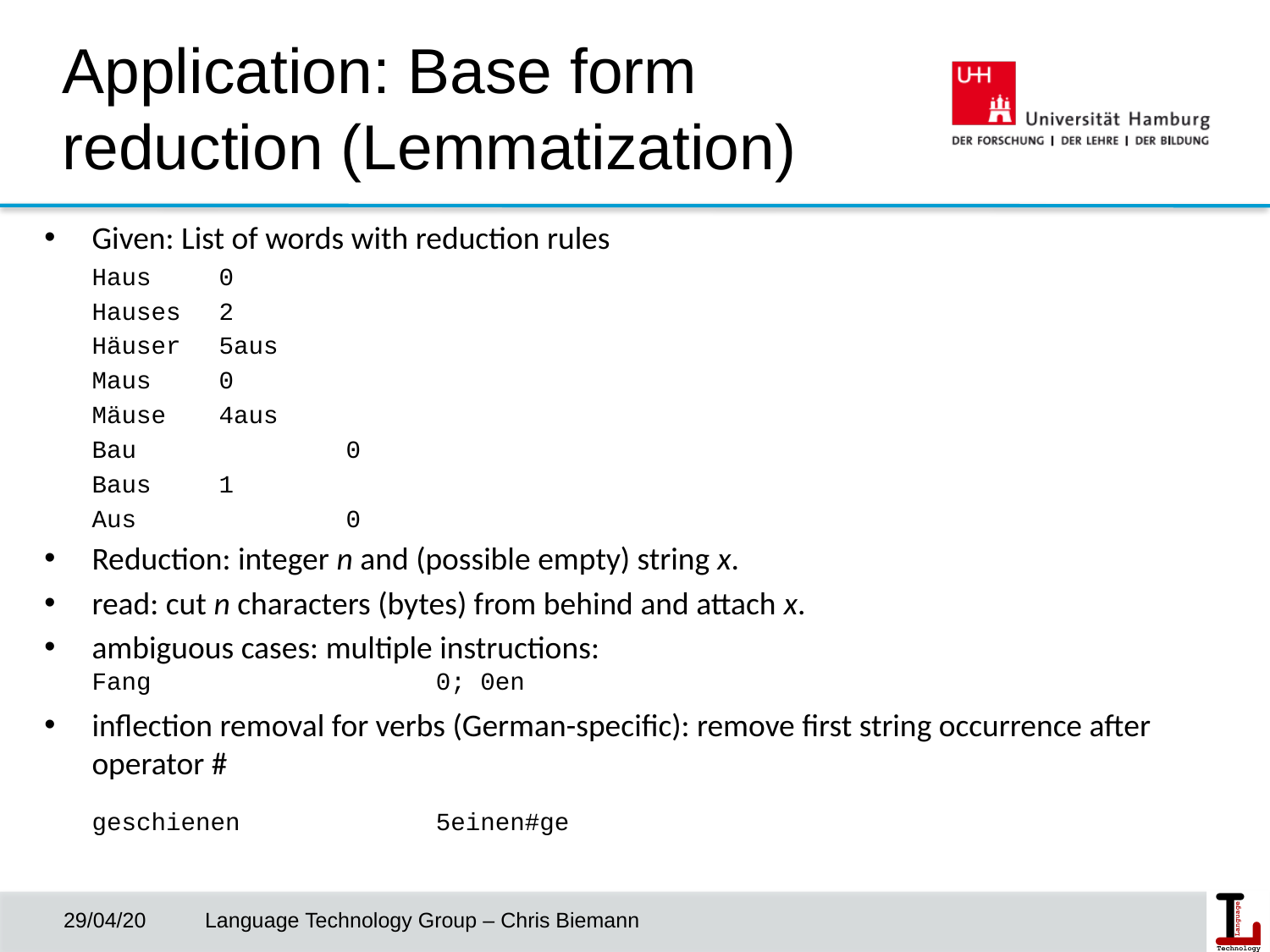

# Application: Base form reduction (Lemmatization)
Given: List of words with reduction rules
	Haus	0
	Hauses	2
	Häuser	5aus
	Maus	0
	Mäuse	4aus
	Bau		0
	Baus	1
	Aus		0
Reduction: integer n and (possible empty) string x.
read: cut n characters (bytes) from behind and attach x.
ambiguous cases: multiple instructions:
Fang		0; 0en
inflection removal for verbs (German-specific): remove first string occurrence after operator #
geschienen	5einen#ge

29/04/20
 Language Technology Group – Chris Biemann